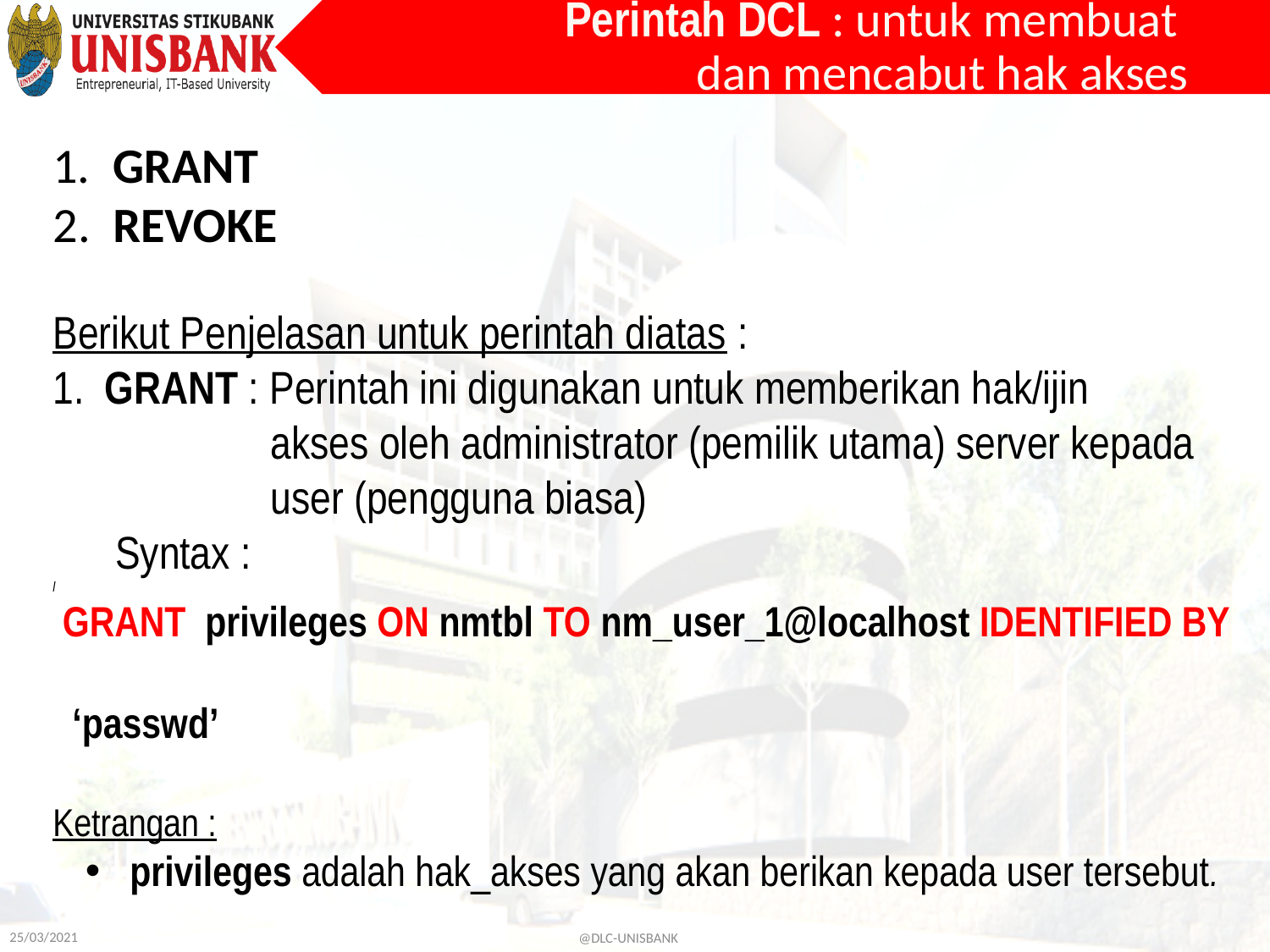

# Perintah DCL : untuk membuat dan mencabut hak akses
1.  GRANT
2.  REVOKE

Berikut Penjelasan untuk perintah diatas :
1.  GRANT : Perintah ini digunakan untuk memberikan hak/ijin
                     akses oleh administrator (pemilik utama) server kepada
                     user (pengguna biasa)
      Syntax :
l
 GRANT  privileges ON nmtbl TO nm_user_1@localhost IDENTIFIED BY
  ‘passwd’

Ketrangan :
   privileges adalah hak_akses yang akan berikan kepada user tersebut.